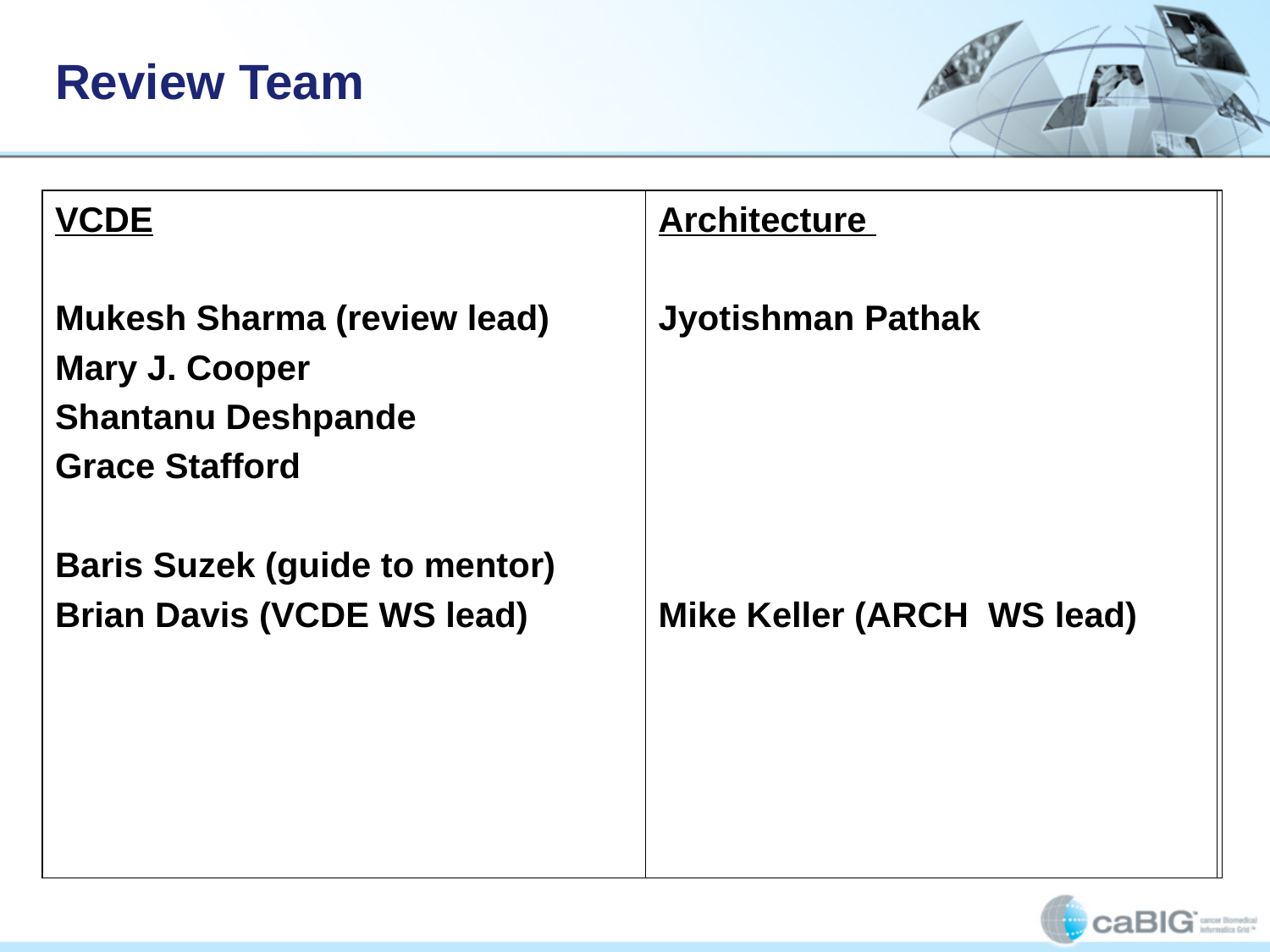

# Review Team
VCDE

Mukesh Sharma (review lead)
Mary J. Cooper
Shantanu Deshpande
Grace Stafford

Baris Suzek (guide to mentor)
Brian Davis (VCDE WS lead)

Architecture

Jyotishman Pathak

Mike Keller (ARCH  WS lead)